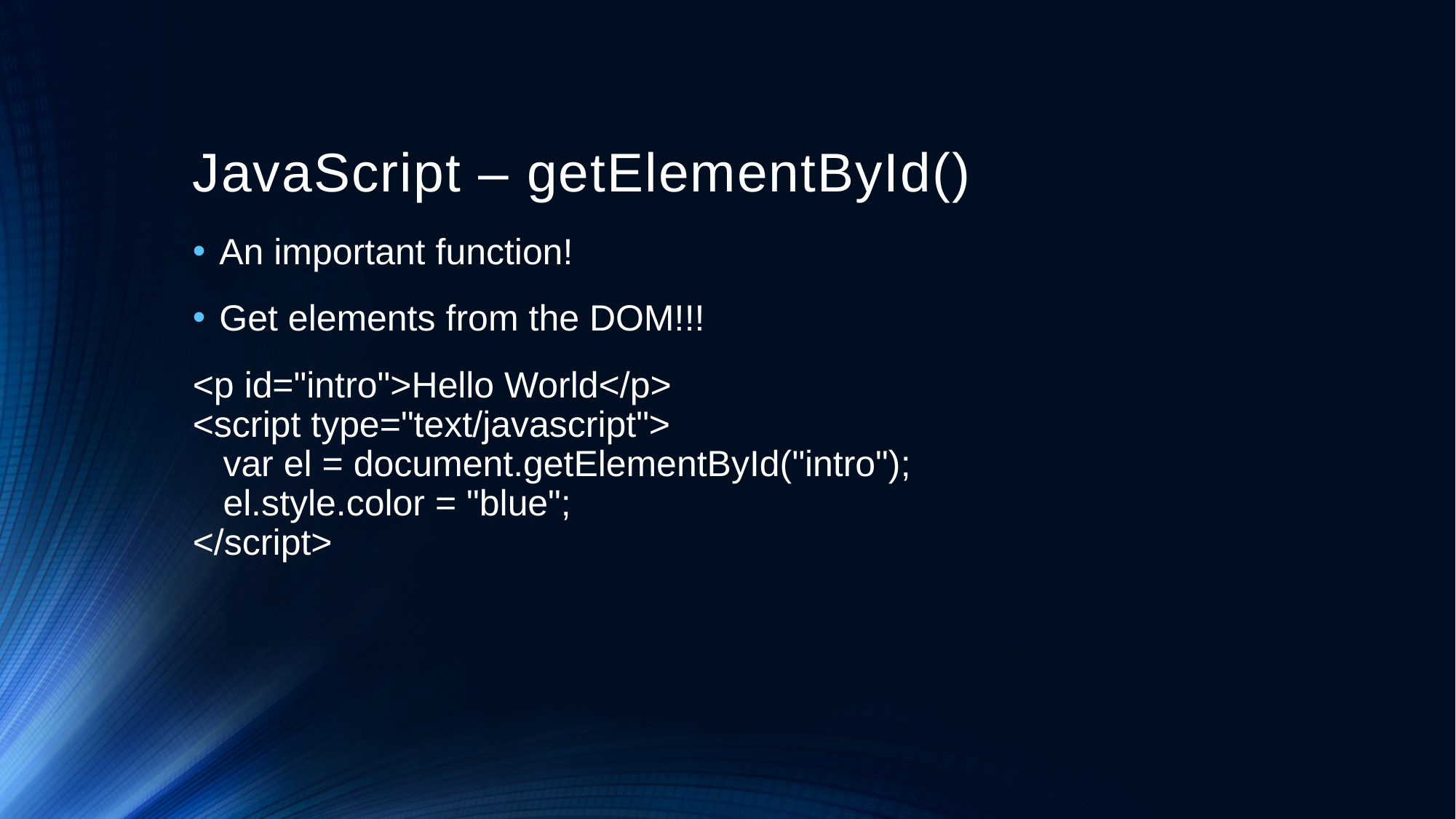

# JavaScript – getElementById()
An important function!
Get elements from the DOM!!!
<p id="intro">Hello World</p>
<script type="text/javascript">
   var el = document.getElementById("intro");
   el.style.color = "blue";
</script>